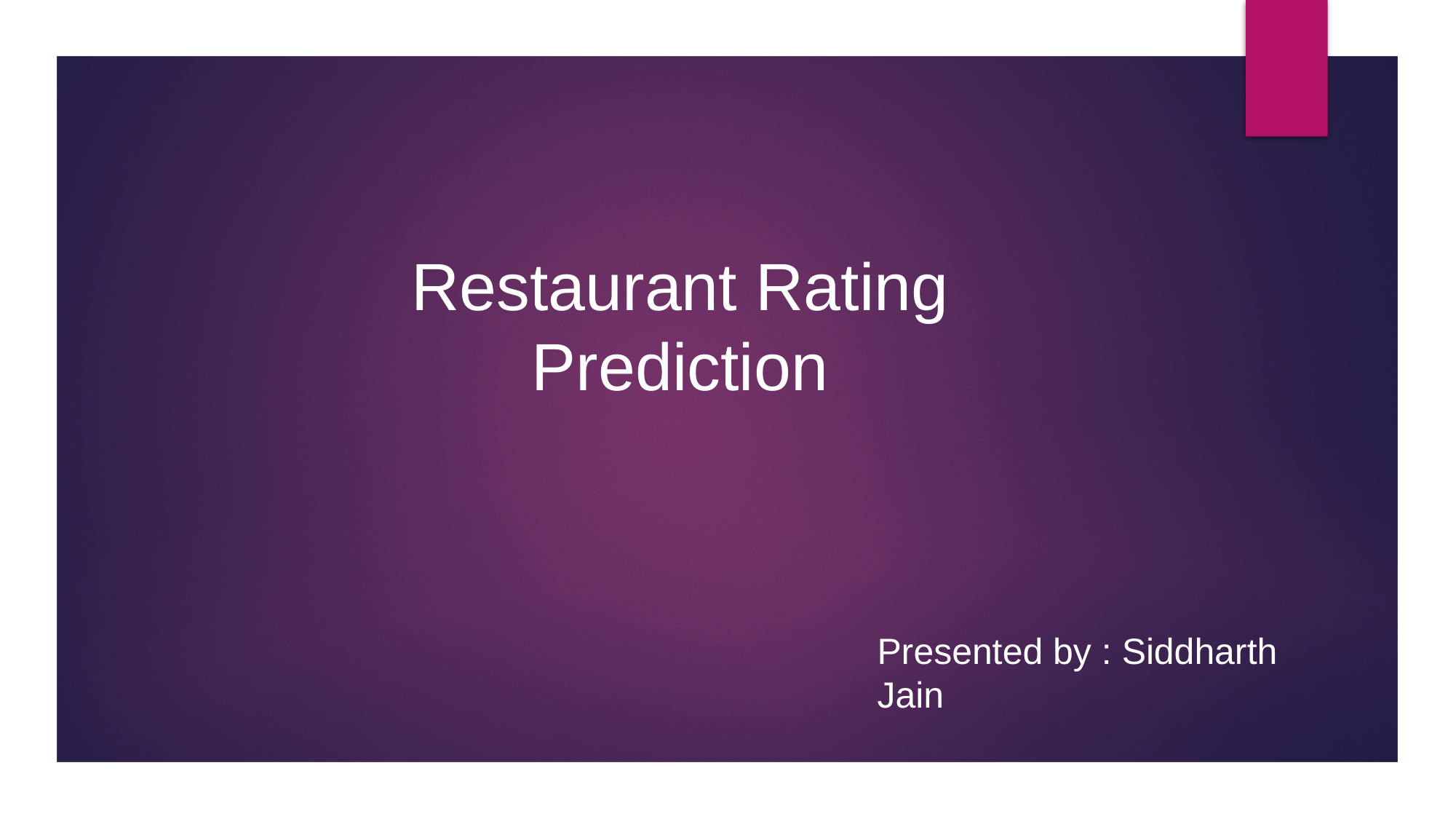

# Restaurant Rating Prediction
Presented by : Siddharth Jain